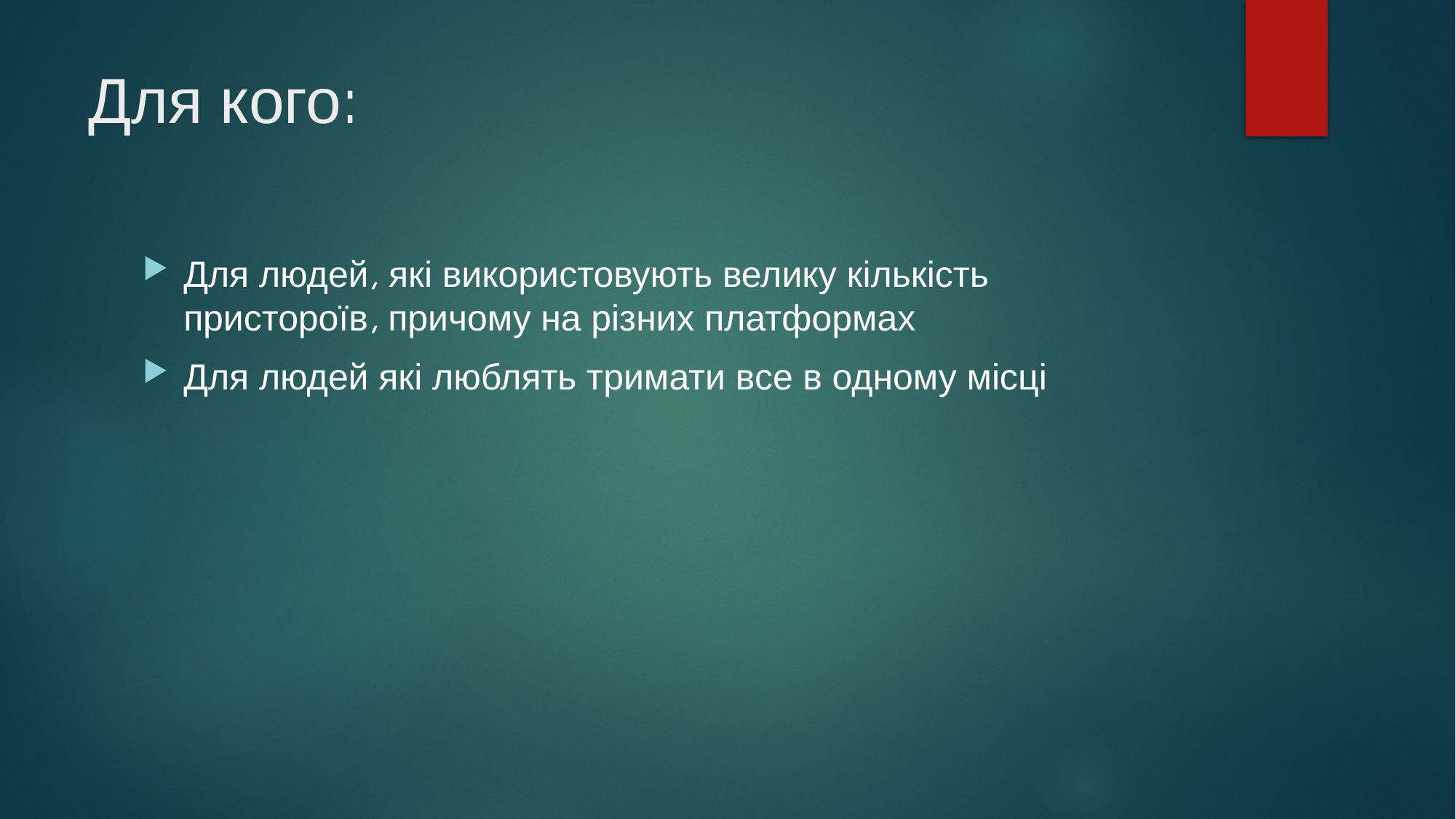

# Для кого:
Для людей, які використовують велику кількість пристороїв, причому на різних платформах
Для людей які люблять тримати все в одному місці